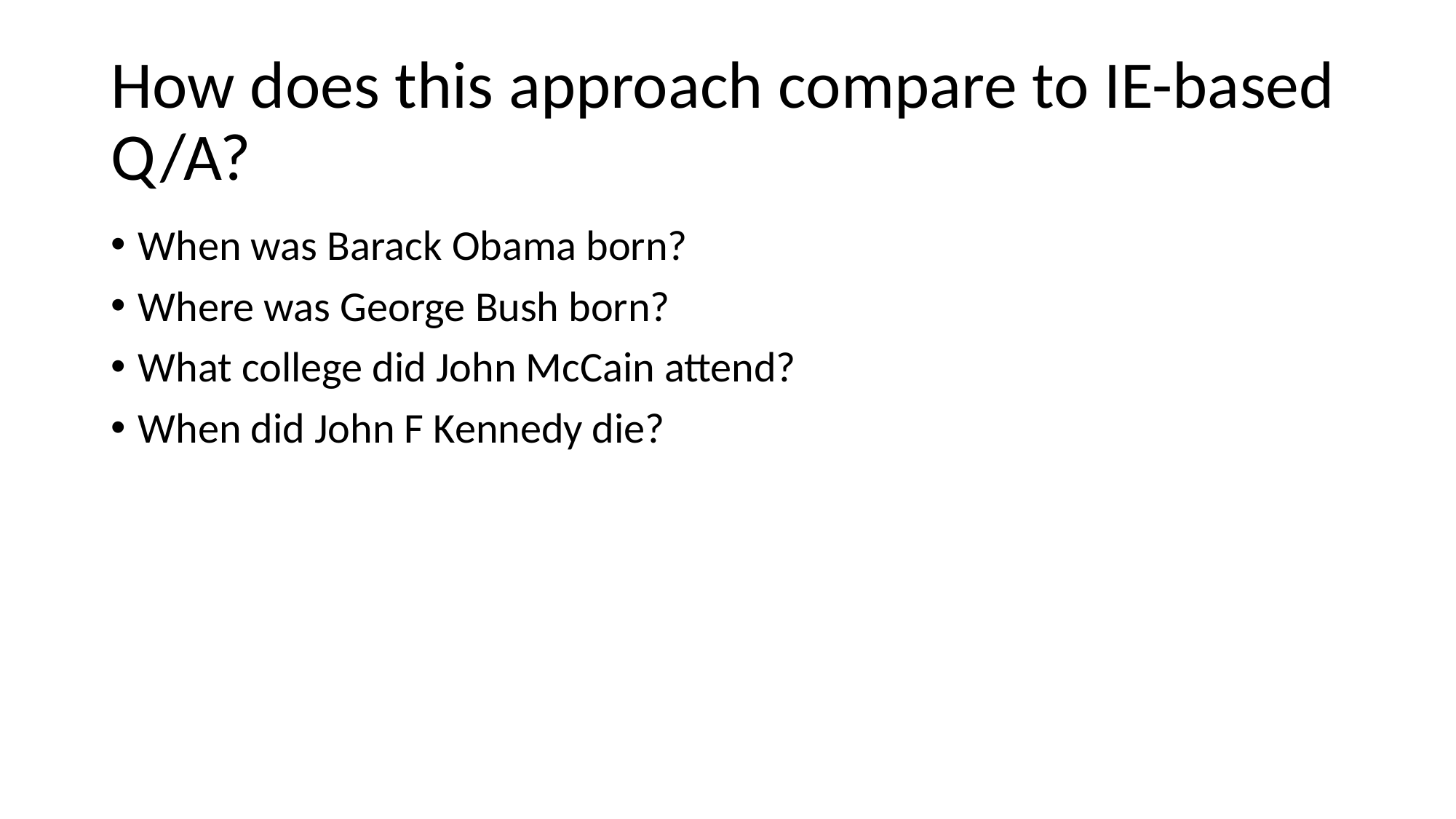

# How does this approach compare to IE-based Q/A?
When was Barack Obama born?
Where was George Bush born?
What college did John McCain attend?
When did John F Kennedy die?